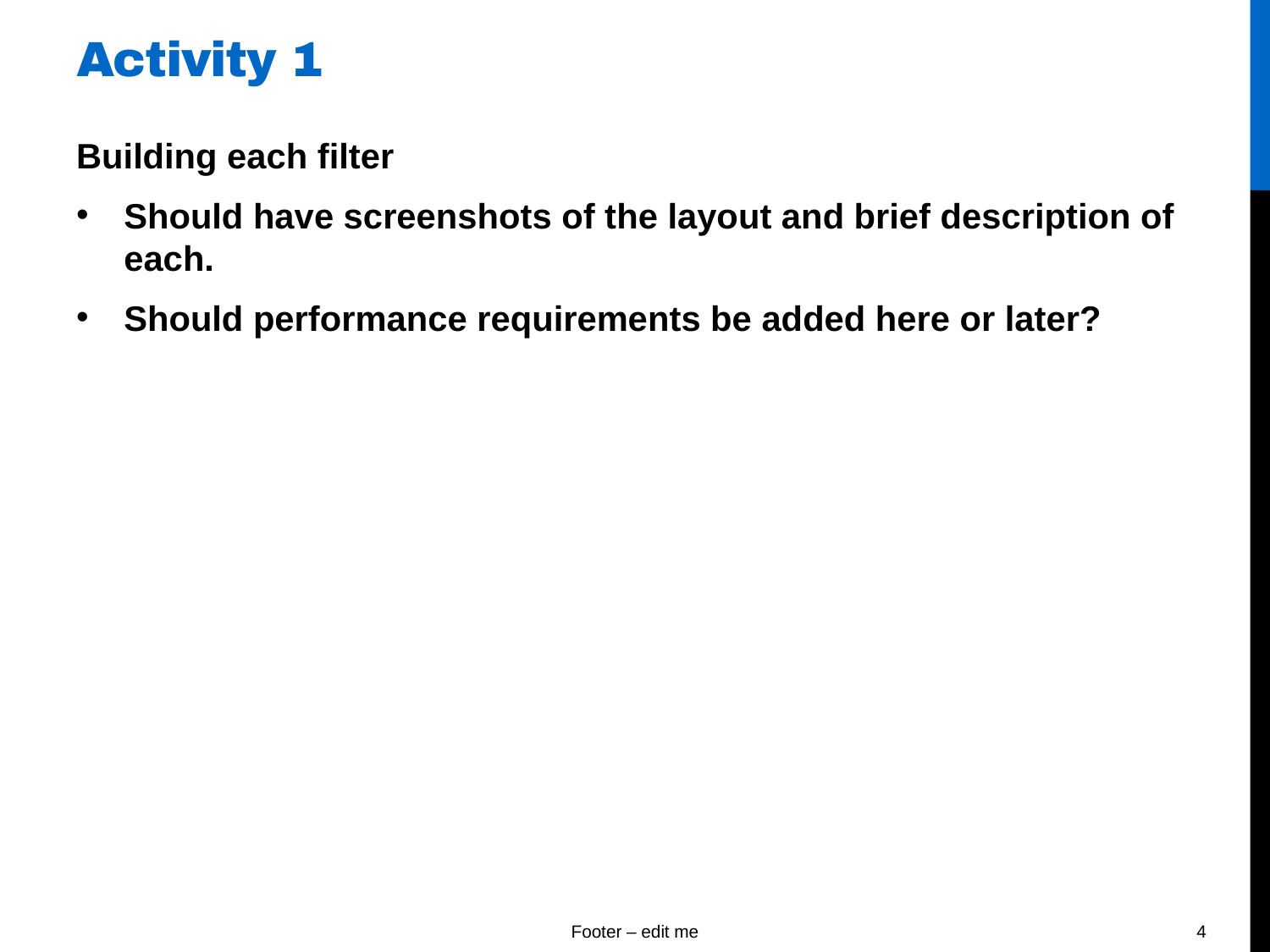

# Activity 1
Building each filter
Should have screenshots of the layout and brief description of each.
Should performance requirements be added here or later?